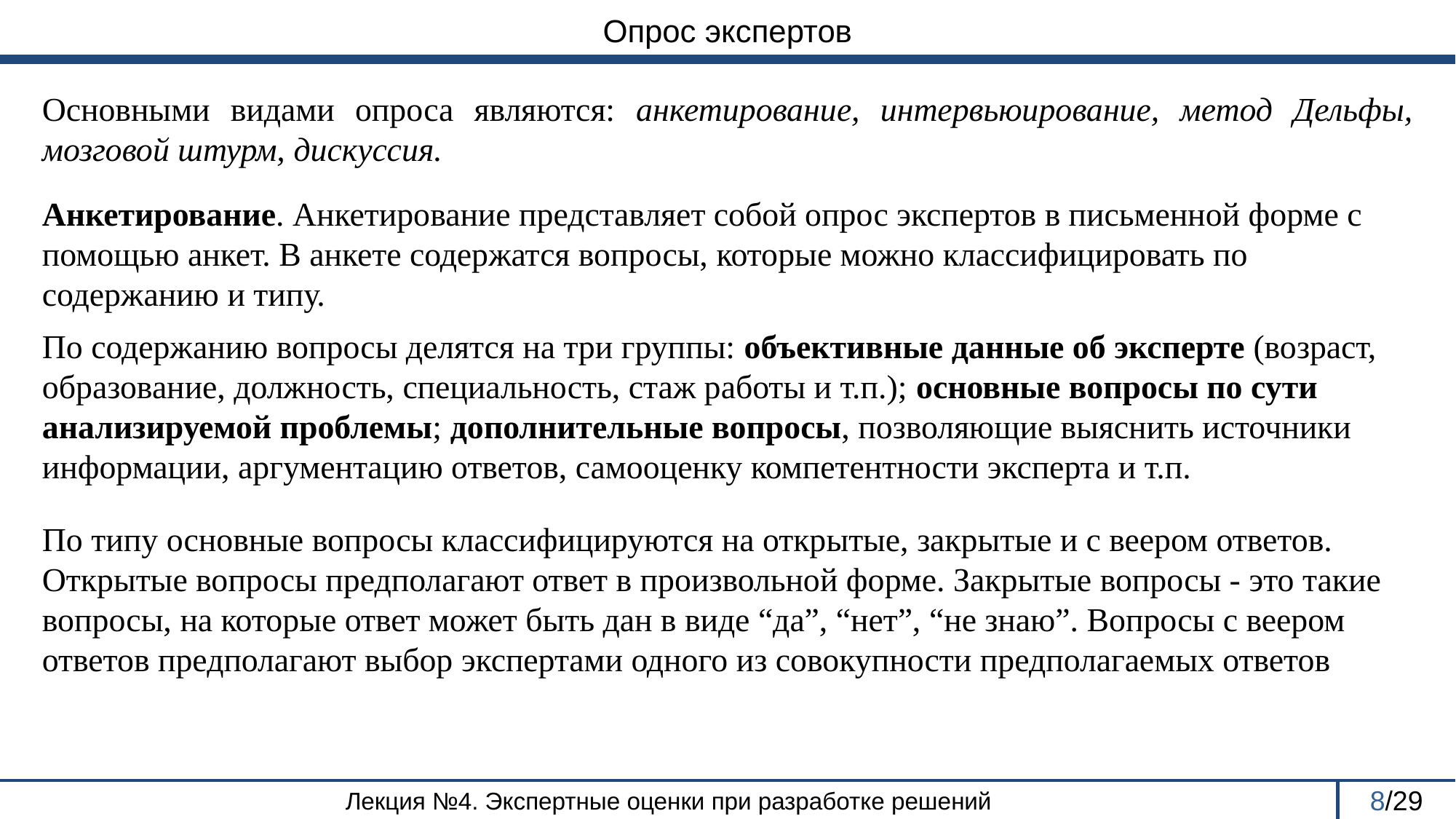

Опрос экспертов
Основными видами опроса являются: анкетирование, интервьюирование, метод Дельфы, мозговой штурм, дискуссия.
Анкетирование. Анкетирование представляет собой опрос экспертов в письменной форме с помощью анкет. В анкете содержатся вопросы, которые можно классифицировать по содержанию и типу.
По содержанию вопросы делятся на три группы: объективные данные об эксперте (возраст, образование, должность, специальность, стаж работы и т.п.); основные вопросы по сути анализируемой проблемы; дополнительные вопросы, позволяющие выяснить источники информации, аргументацию ответов, самооценку компетентности эксперта и т.п.
По типу основные вопросы классифицируются на открытые, закрытые и с веером ответов. Открытые вопросы предполагают ответ в произвольной форме. Закрытые вопросы - это такие вопросы, на которые ответ может быть дан в виде “да”, “нет”, “не знаю”. Вопросы с веером ответов предполагают выбор экспертами одного из совокупности предполагаемых ответов
8/29
Лекция №4. Экспертные оценки при разработке решений